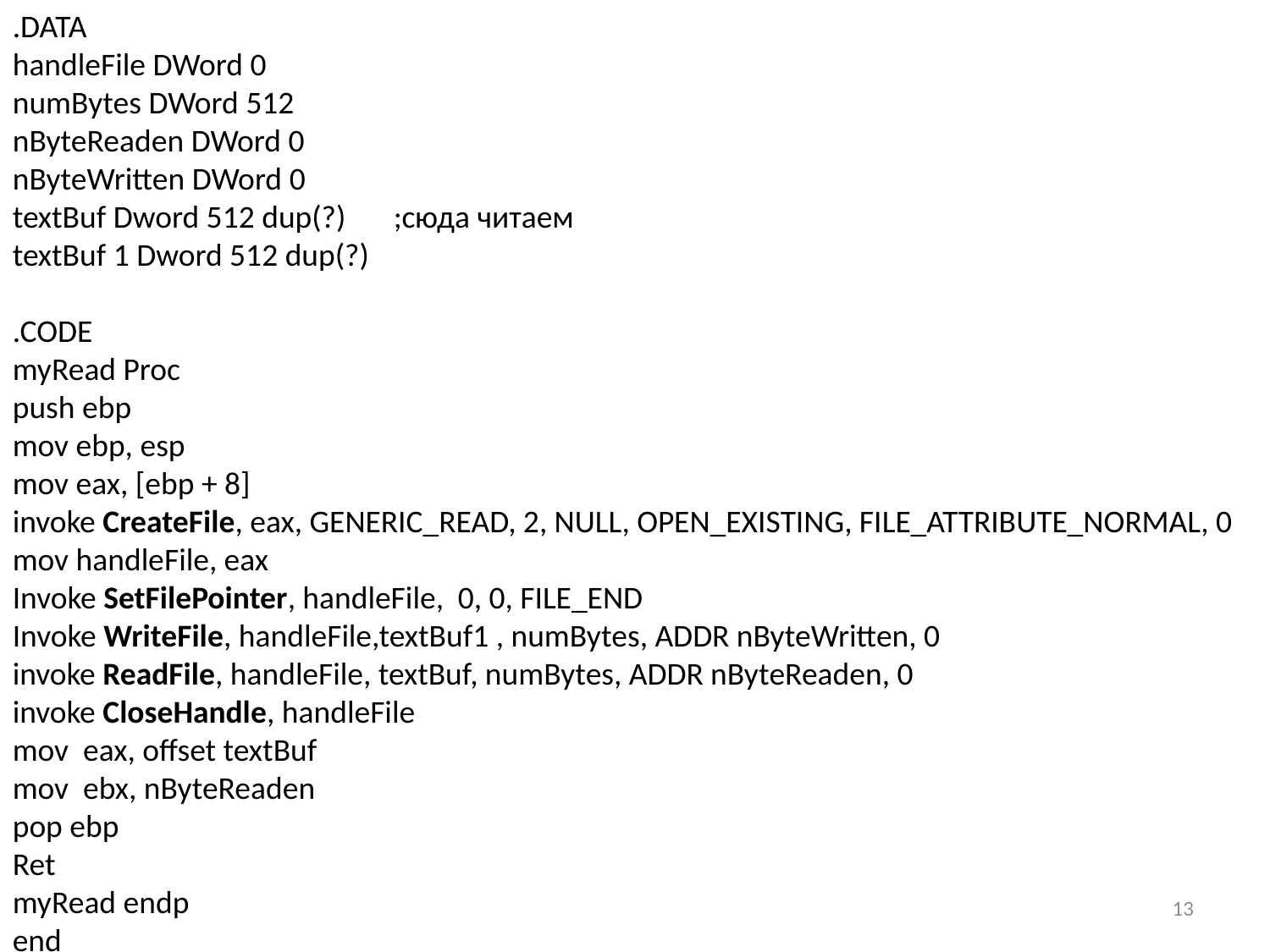

.DATA
handleFile DWord 0
numBytes DWord 512
nByteReaden DWord 0
nByteWritten DWord 0
textBuf Dword 512 dup(?)	;сюда читаем
textBuf 1 Dword 512 dup(?)

.CODE
myRead Proc
push ebp
mov ebp, esp
mov eax, [ebp + 8]
invoke CreateFile, eax, GENERIC_READ, 2, NULL, OPEN_EXISTING, FILE_ATTRIBUTE_NORMAL, 0
mov handleFile, eax
Invoke SetFilePointer, handleFile,  0, 0, FILE_END
Invoke WriteFile, handleFile,textBuf1 , numBytes, ADDR nByteWritten, 0
invoke ReadFile, handleFile, textBuf, numBytes, ADDR nByteReaden, 0
invoke CloseHandle, handleFile
mov  eax, offset textBuf
mov  ebx, nByteReaden
pop ebp
Ret
myRead endp
end
13